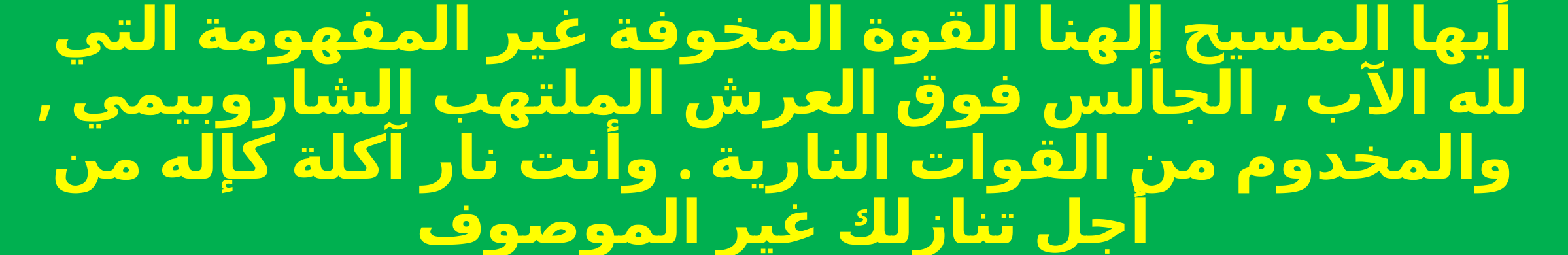

أيها المسيح إلهنا القوة المخوفة غير المفهومة التي لله الآب , الجالس فوق العرش الملتهب الشاروبيمي , والمخدوم من القوات النارية . وأنت نار آكلة كإله من أجل تنازلك غير الموصوف